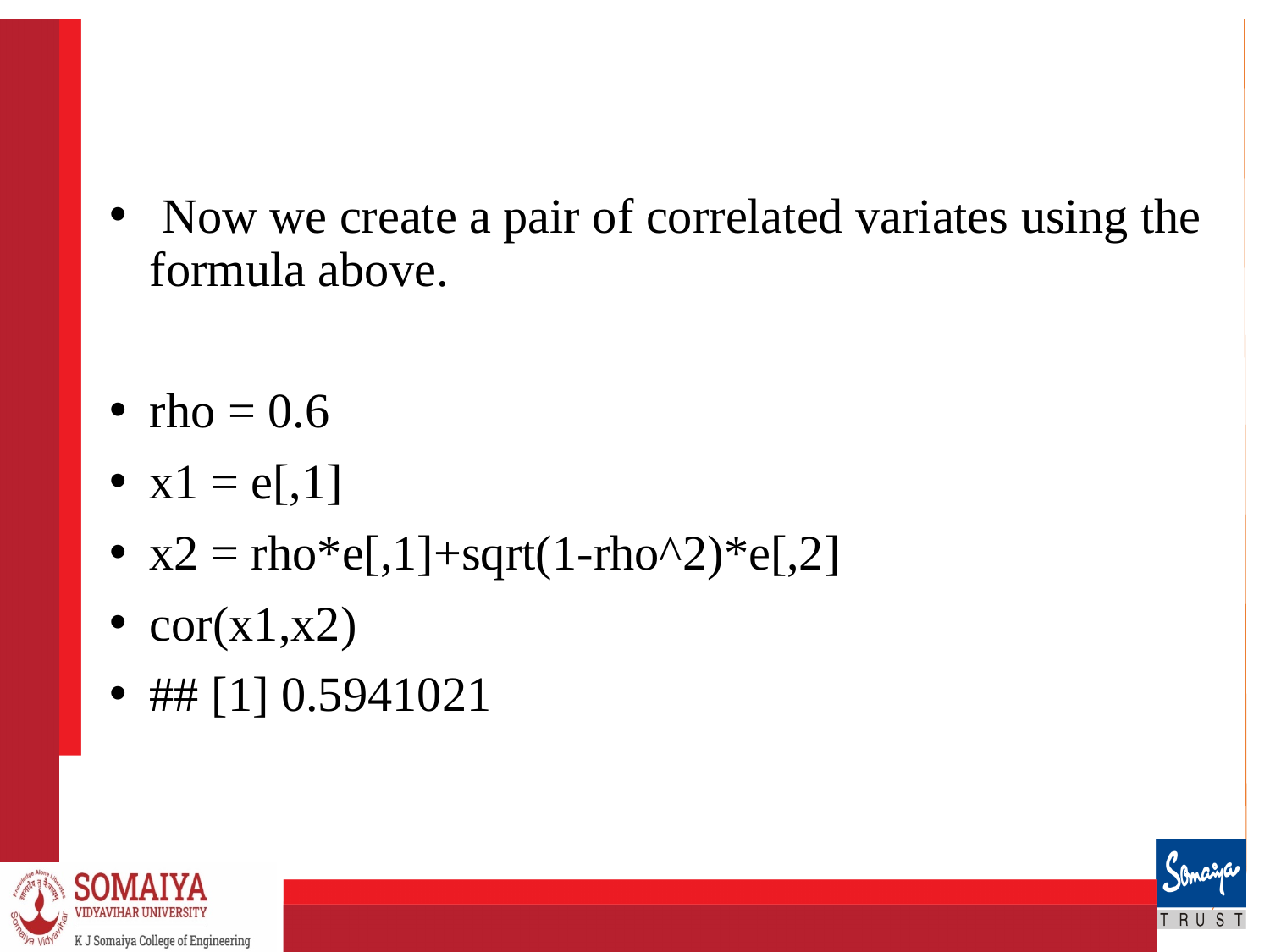

#
 Now we create a pair of correlated variates using the formula above.

rho = 0.6
x1 = e[,1]
x2 = rho*e[,1]+sqrt(1-rho^2)*e[,2]
cor(x1,x2)
## [1] 0.5941021